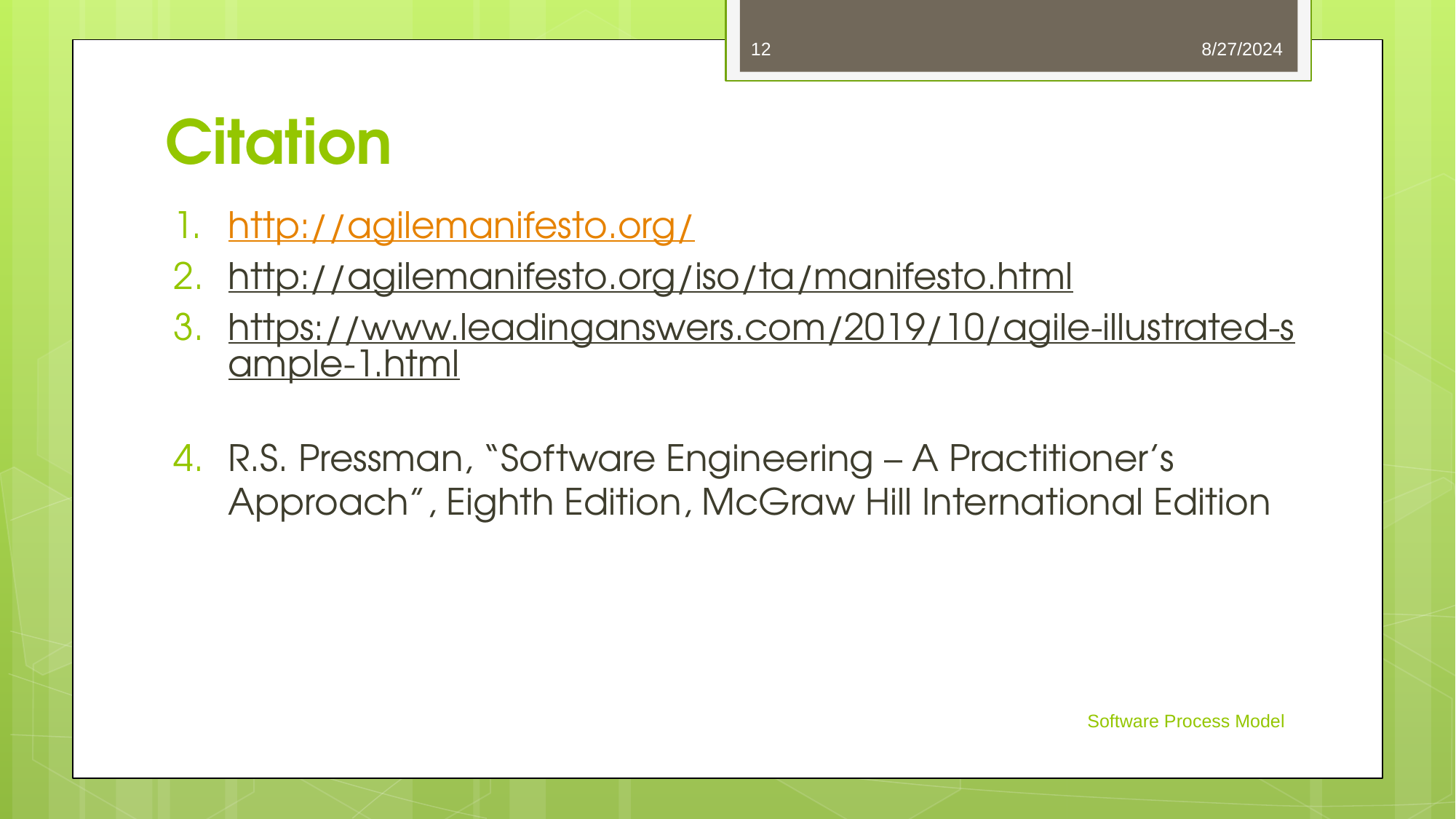

12
8/27/2024
# Citation
http://agilemanifesto.org/
http://agilemanifesto.org/iso/ta/manifesto.html
https://www.leadinganswers.com/2019/10/agile-illustrated-sample-1.html
R.S. Pressman, “Software Engineering – A Practitioner’s Approach”, Eighth Edition, McGraw Hill International Edition
Software Process Model